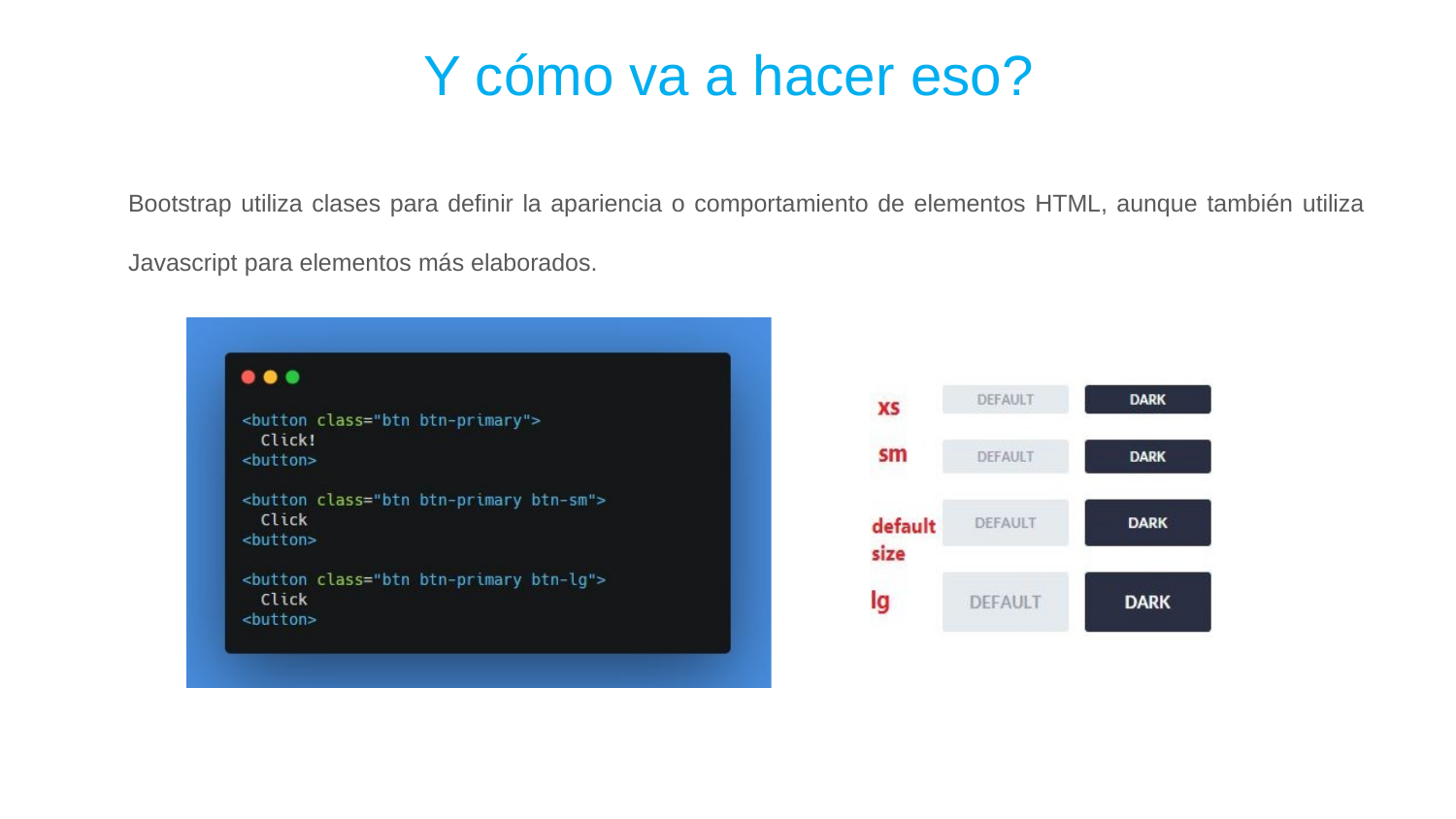

Y cómo va a hacer eso?
Bootstrap utiliza clases para definir la apariencia o comportamiento de elementos HTML, aunque también utiliza

Javascript para elementos más elaborados.